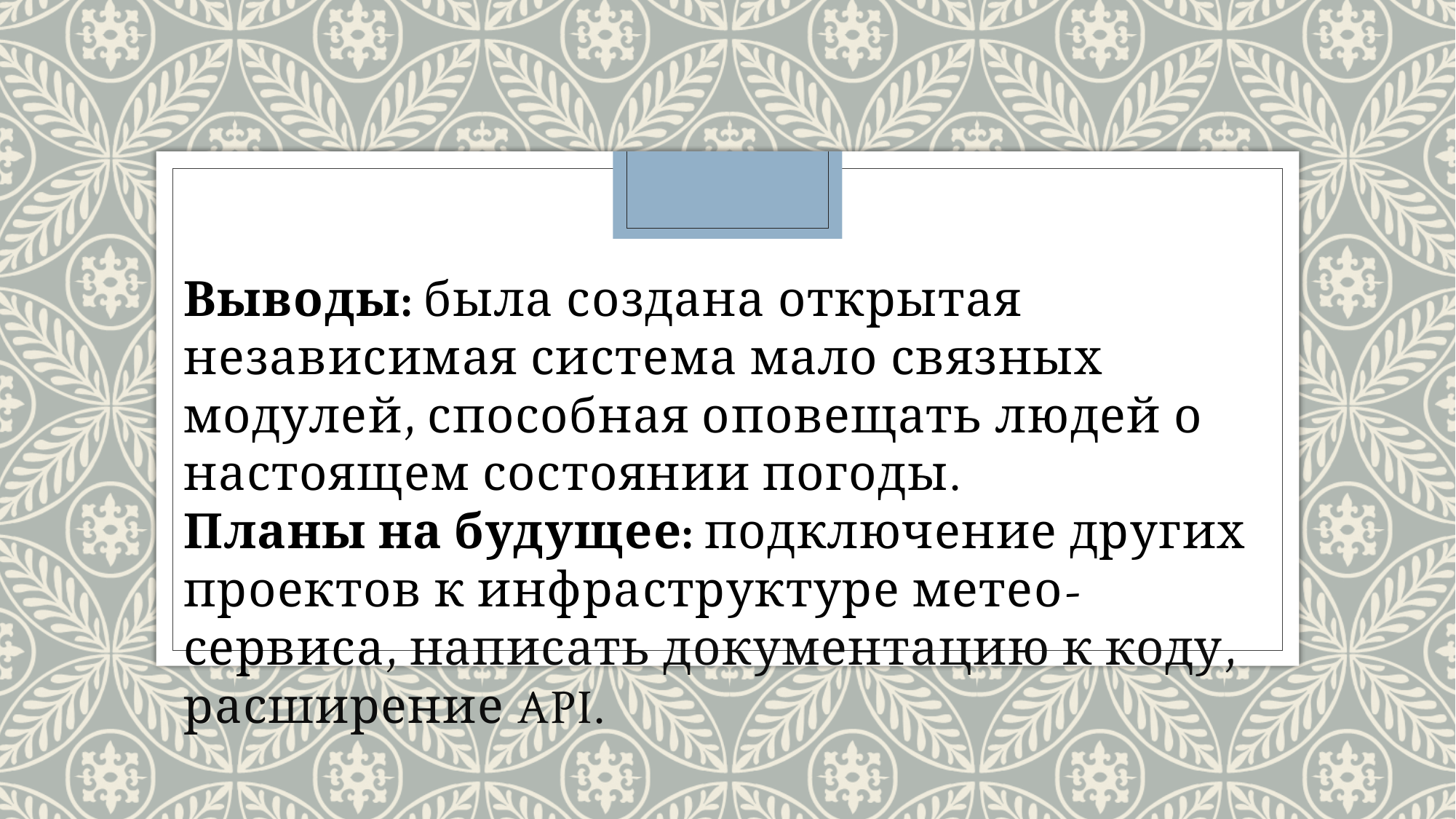

Выводы: была создана открытая независимая система мало связных модулей, способная оповещать людей о настоящем состоянии погоды.
Планы на будущее: подключение других проектов к инфраструктуре метео-сервиса, написать документацию к коду, расширение API.